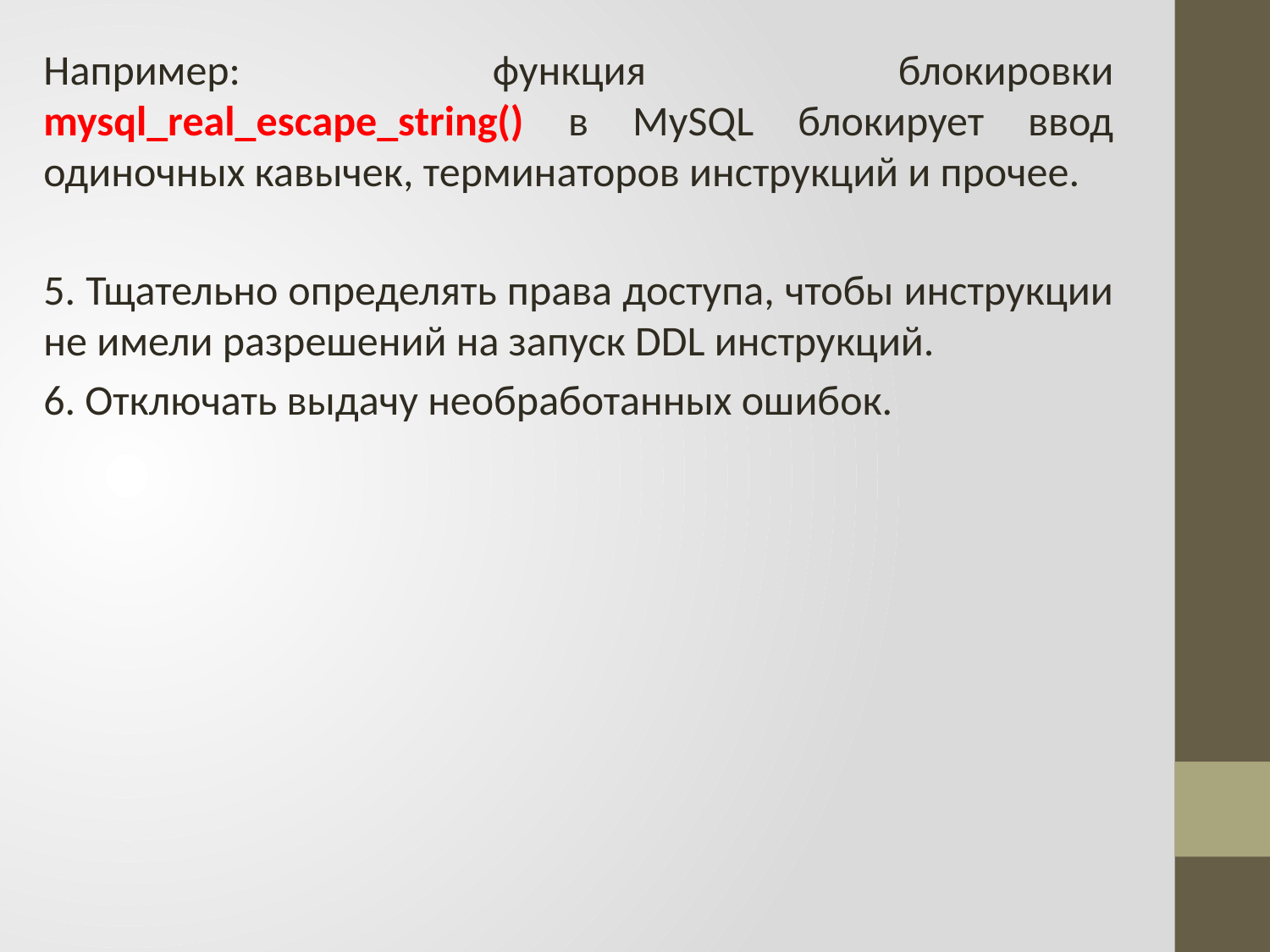

Например: функция блокировки mysql_real_escape_string() в MySQL блокирует ввод одиночных кавычек, терминаторов инструкций и прочее.

5. Тщательно определять права доступа, чтобы инструкции не имели разрешений на запуск DDL инструкций.
6. Отключать выдачу необработанных ошибок.